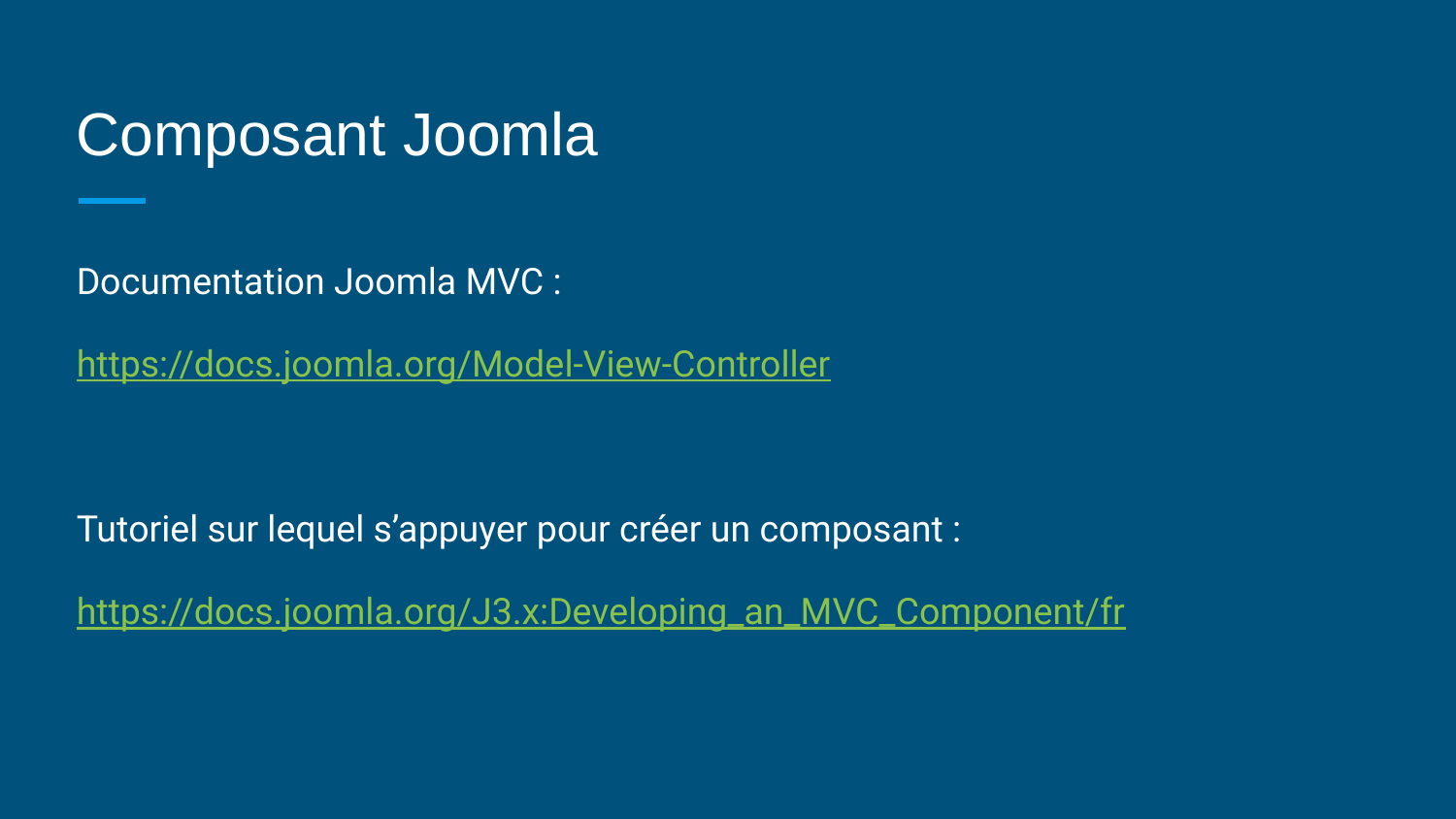

# Composant Joomla
Documentation Joomla MVC :
https://docs.joomla.org/Model-View-Controller

Tutoriel sur lequel s’appuyer pour créer un composant :
https://docs.joomla.org/J3.x:Developing_an_MVC_Component/fr